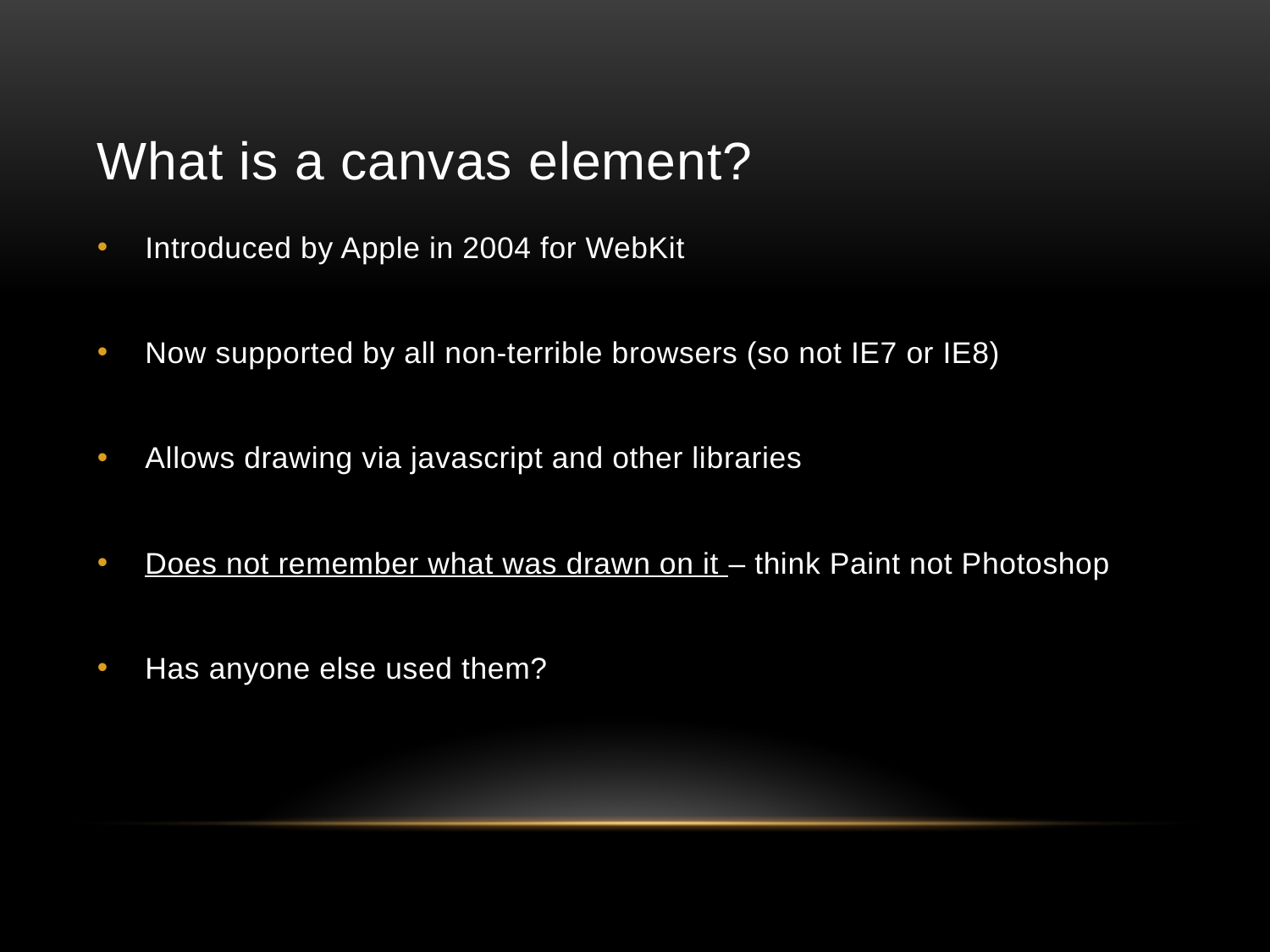

# What is a canvas element?
Introduced by Apple in 2004 for WebKit

Now supported by all non-terrible browsers (so not IE7 or IE8)

Allows drawing via javascript and other libraries

Does not remember what was drawn on it – think Paint not Photoshop

Has anyone else used them?